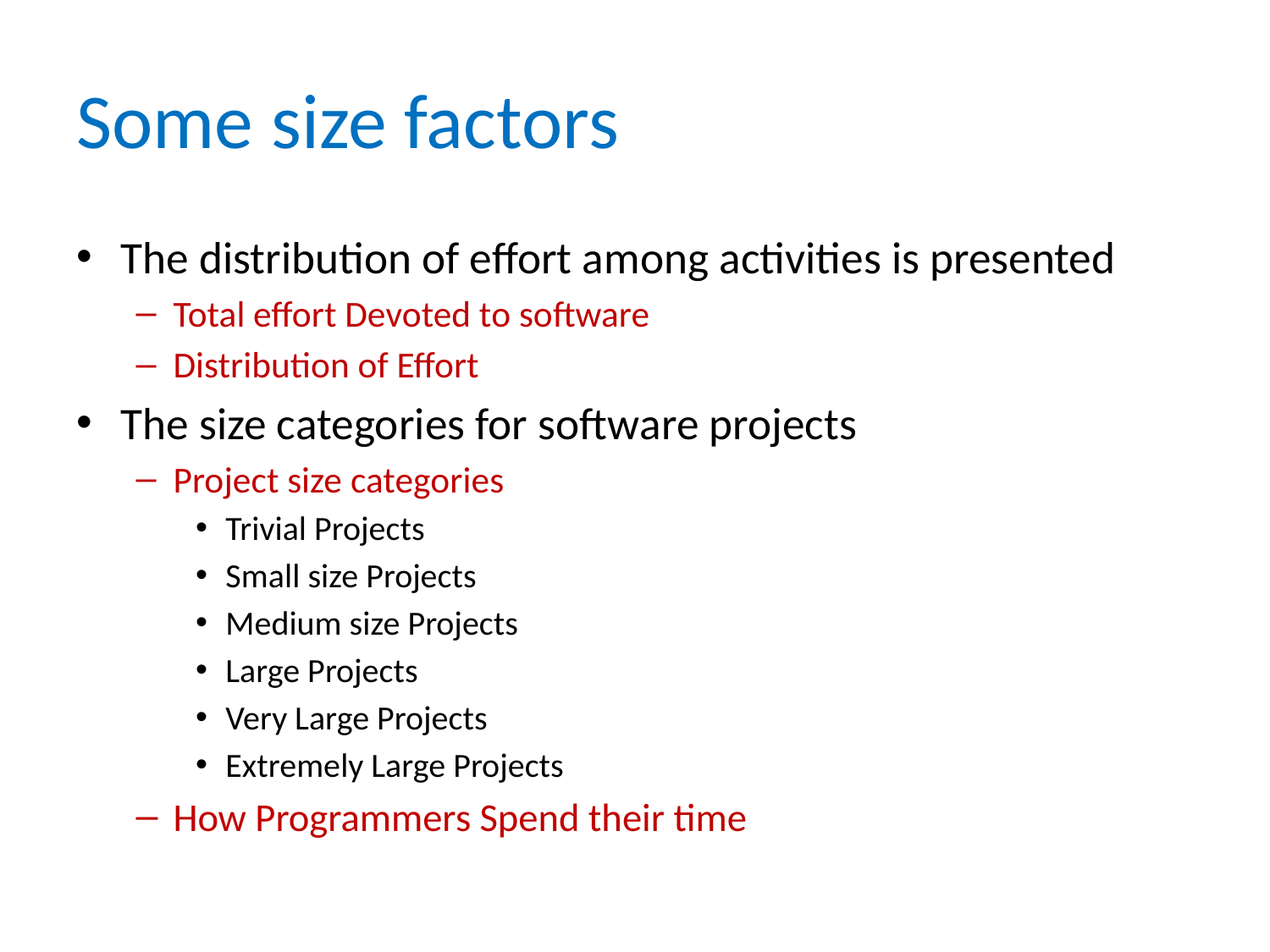

# Some size factors
The distribution of effort among activities is presented
Total effort Devoted to software
Distribution of Effort
The size categories for software projects
Project size categories
Trivial Projects
Small size Projects
Medium size Projects
Large Projects
Very Large Projects
Extremely Large Projects
How Programmers Spend their time